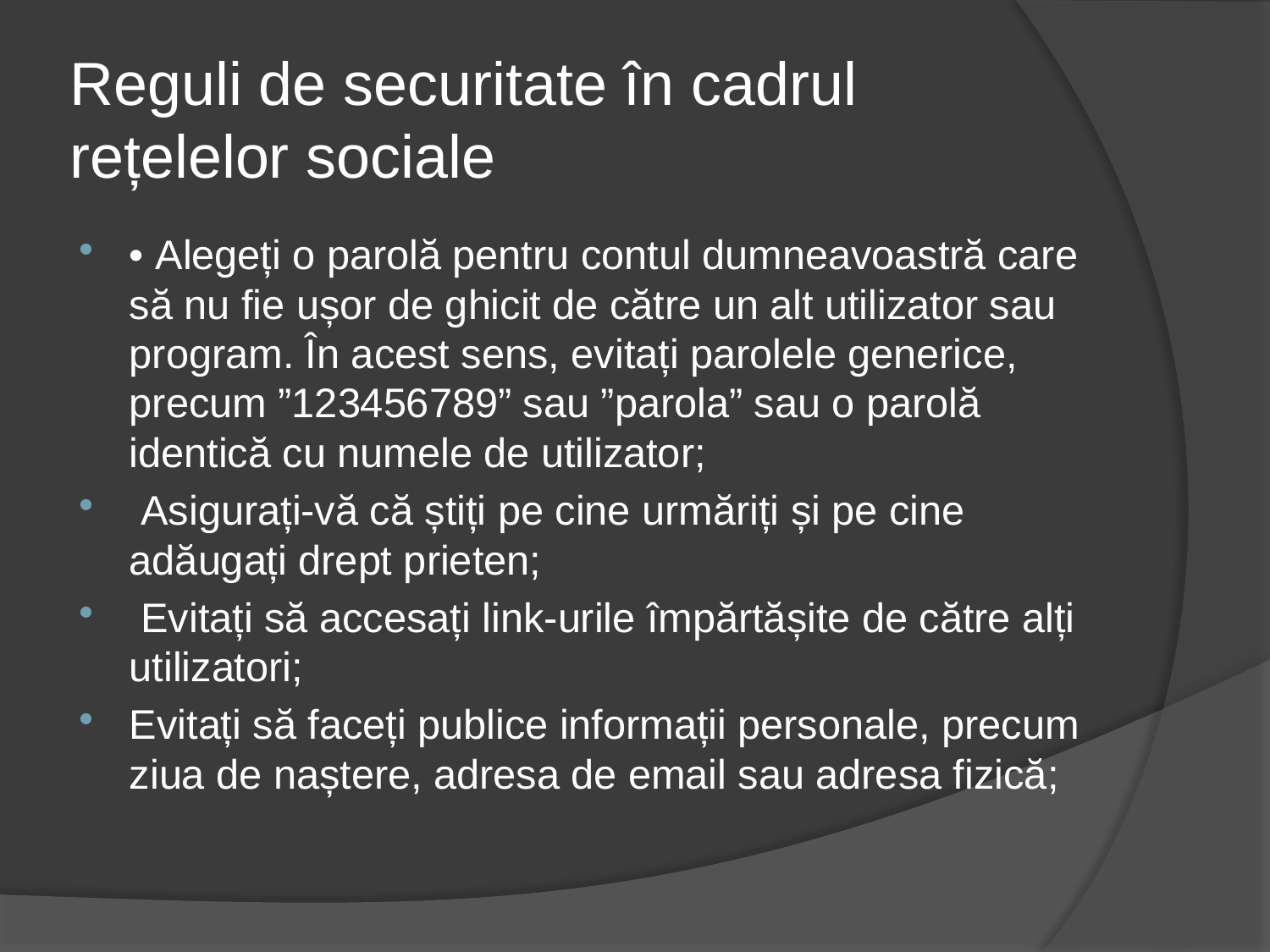

# Reguli de securitate în cadrul rețelelor sociale
• Alegeți o parolă pentru contul dumneavoastră care să nu fie ușor de ghicit de către un alt utilizator sau program. În acest sens, evitați parolele generice, precum ”123456789” sau ”parola” sau o parolă identică cu numele de utilizator;
 Asigurați-vă că știți pe cine urmăriți și pe cine adăugați drept prieten;
 Evitați să accesați link-urile împărtășite de către alți utilizatori;
Evitați să faceți publice informații personale, precum ziua de naștere, adresa de email sau adresa fizică;